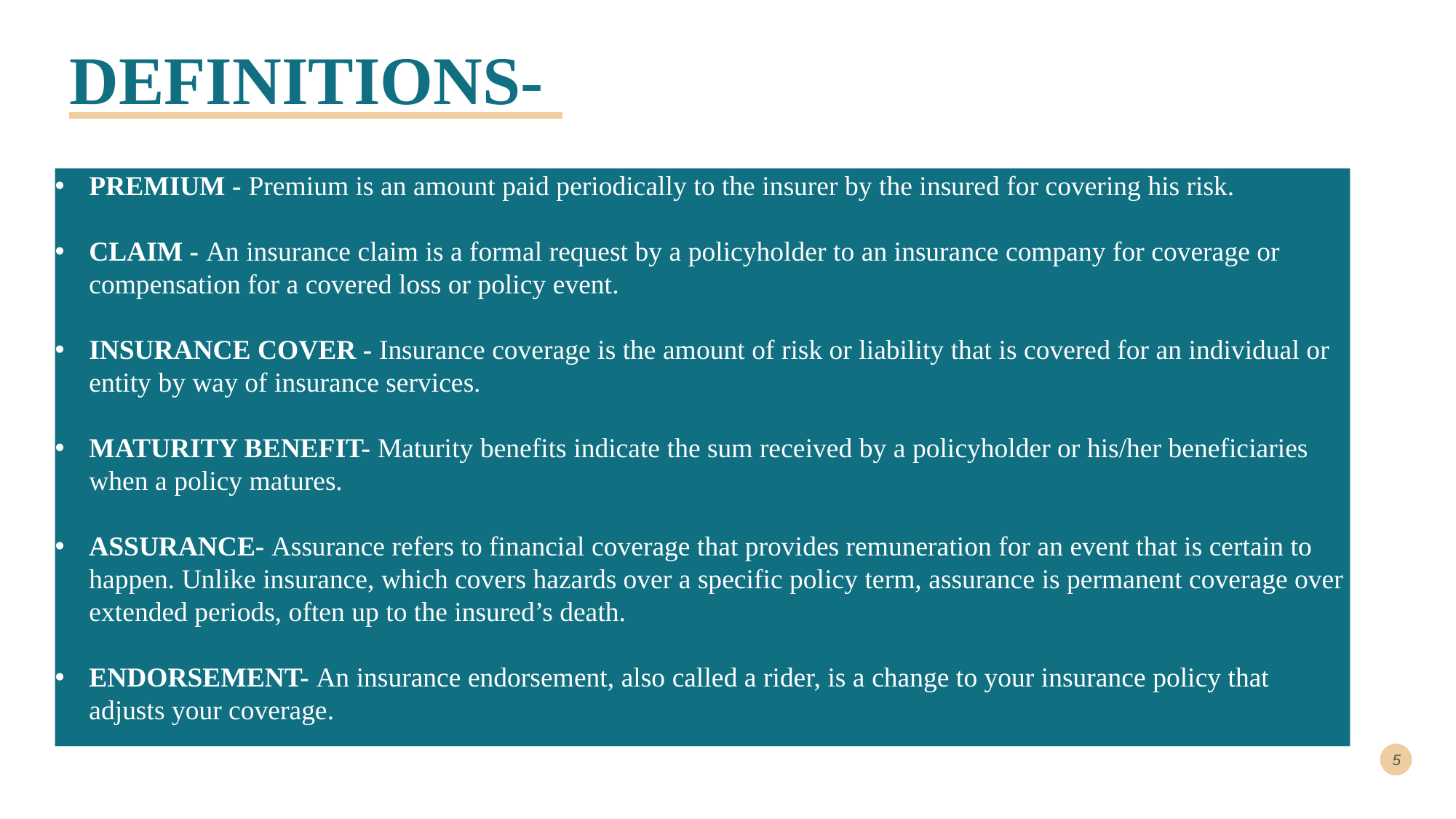

# DEFINITIONS-

PREMIUM - Premium is an amount paid periodically to the insurer by the insured for covering his risk.

CLAIM - An insurance claim is a formal request by a policyholder to an insurance company for coverage or compensation for a covered loss or policy event.

INSURANCE COVER - Insurance coverage is the amount of risk or liability that is covered for an individual or entity by way of insurance services.

MATURITY BENEFIT- Maturity benefits indicate the sum received by a policyholder or his/her beneficiaries when a policy matures.

ASSURANCE- Assurance refers to financial coverage that provides remuneration for an event that is certain to happen. Unlike insurance, which covers hazards over a specific policy term, assurance is permanent coverage over extended periods, often up to the insured’s death.

ENDORSEMENT- An insurance endorsement, also called a rider, is a change to your insurance policy that adjusts your coverage.

5